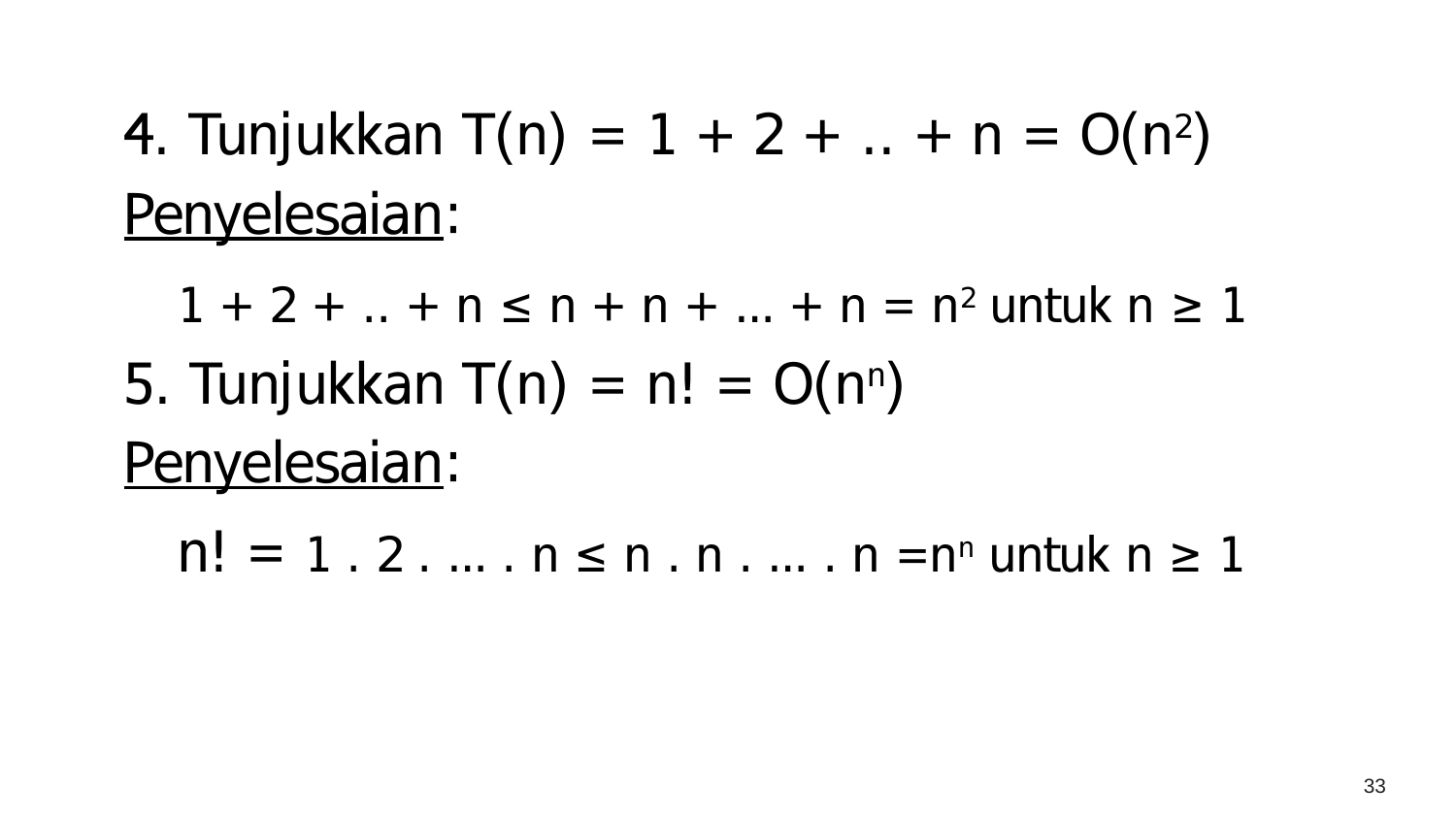

4. Tunjukkan T(n) = 1 + 2 + .. + n = O(n2)
Penyelesaian:
	1 + 2 + .. + n ≤ n + n + … + n = n2 untuk n ≥ 1
5. Tunjukkan T(n) = n! = O(nn)
Penyelesaian:
	n! = 1 . 2 . … . n ≤ n . n . … . n =nn untuk n ≥ 1
33